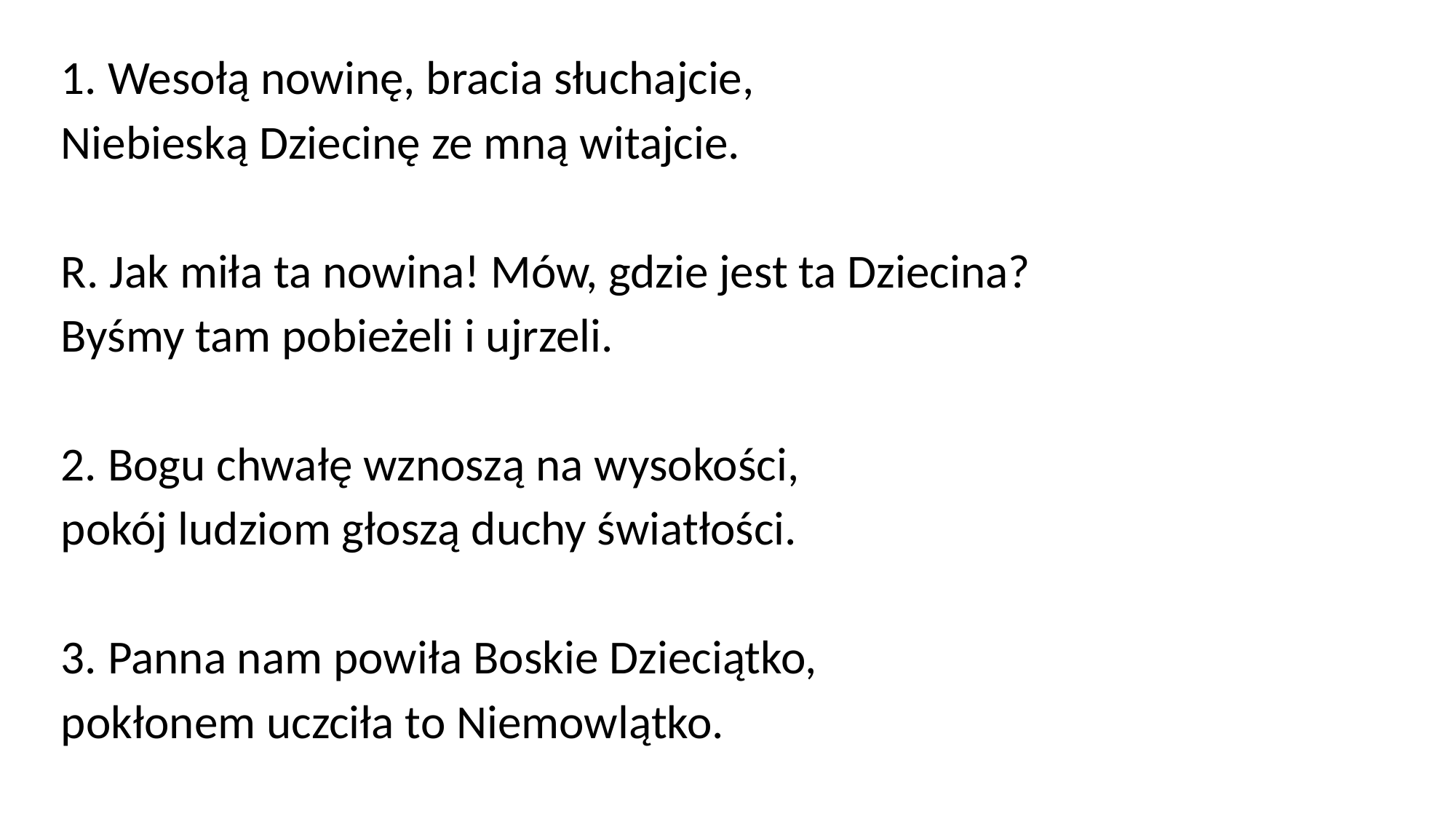

1. Wesołą nowinę, bracia słuchajcie,
Niebieską Dziecinę ze mną witajcie.

R. Jak miła ta nowina! Mów, gdzie jest ta Dziecina?
Byśmy tam pobieżeli i ujrzeli.

2. Bogu chwałę wznoszą na wysokości,
pokój ludziom głoszą duchy światłości.

3. Panna nam powiła Boskie Dzieciątko,
pokłonem uczciła to Niemowlątko.